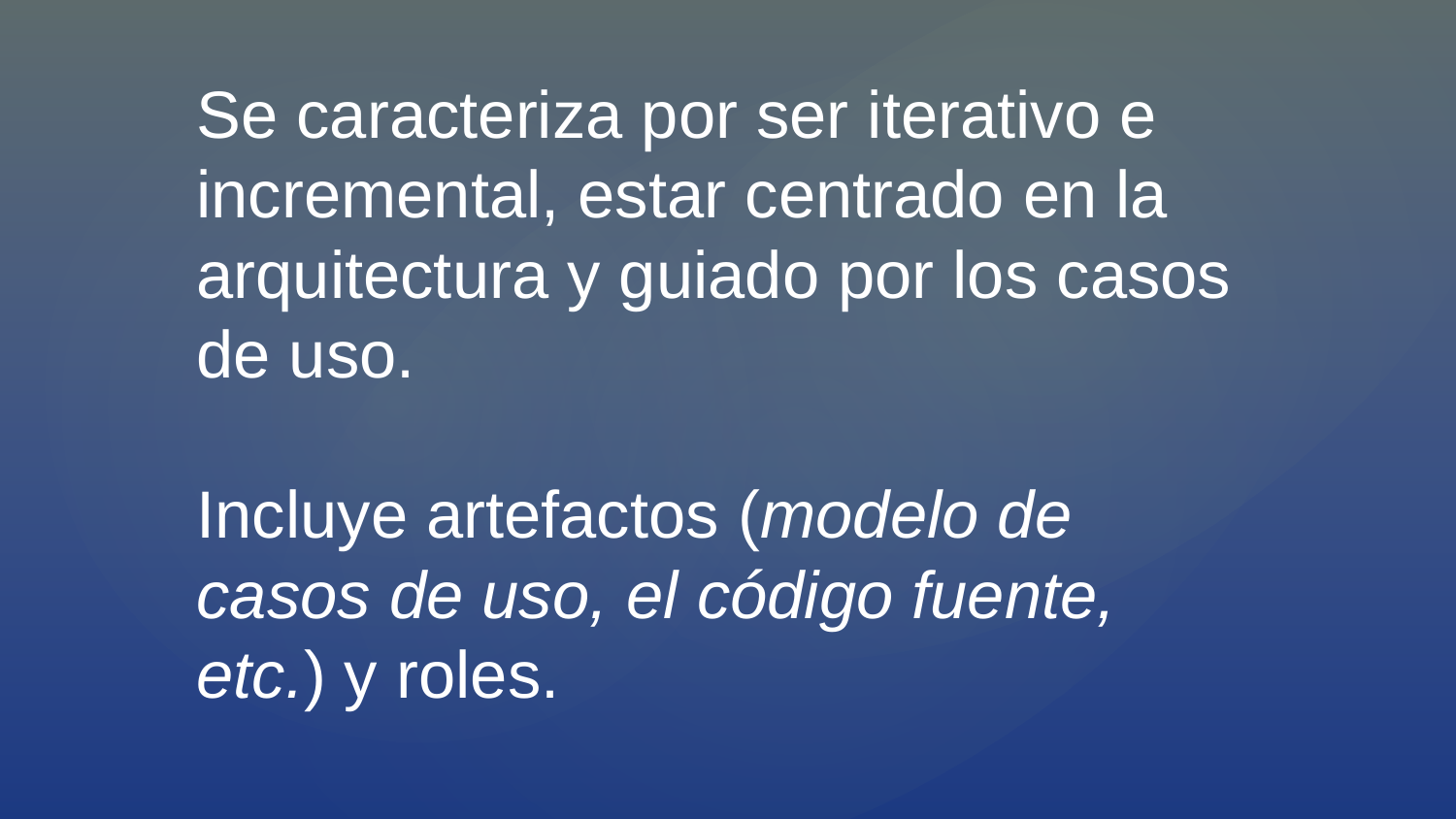

# Se caracteriza por ser iterativo e incremental, estar centrado en la arquitectura y guiado por los casos de uso. Incluye artefactos (modelo de casos de uso, el código fuente, etc.) y roles.